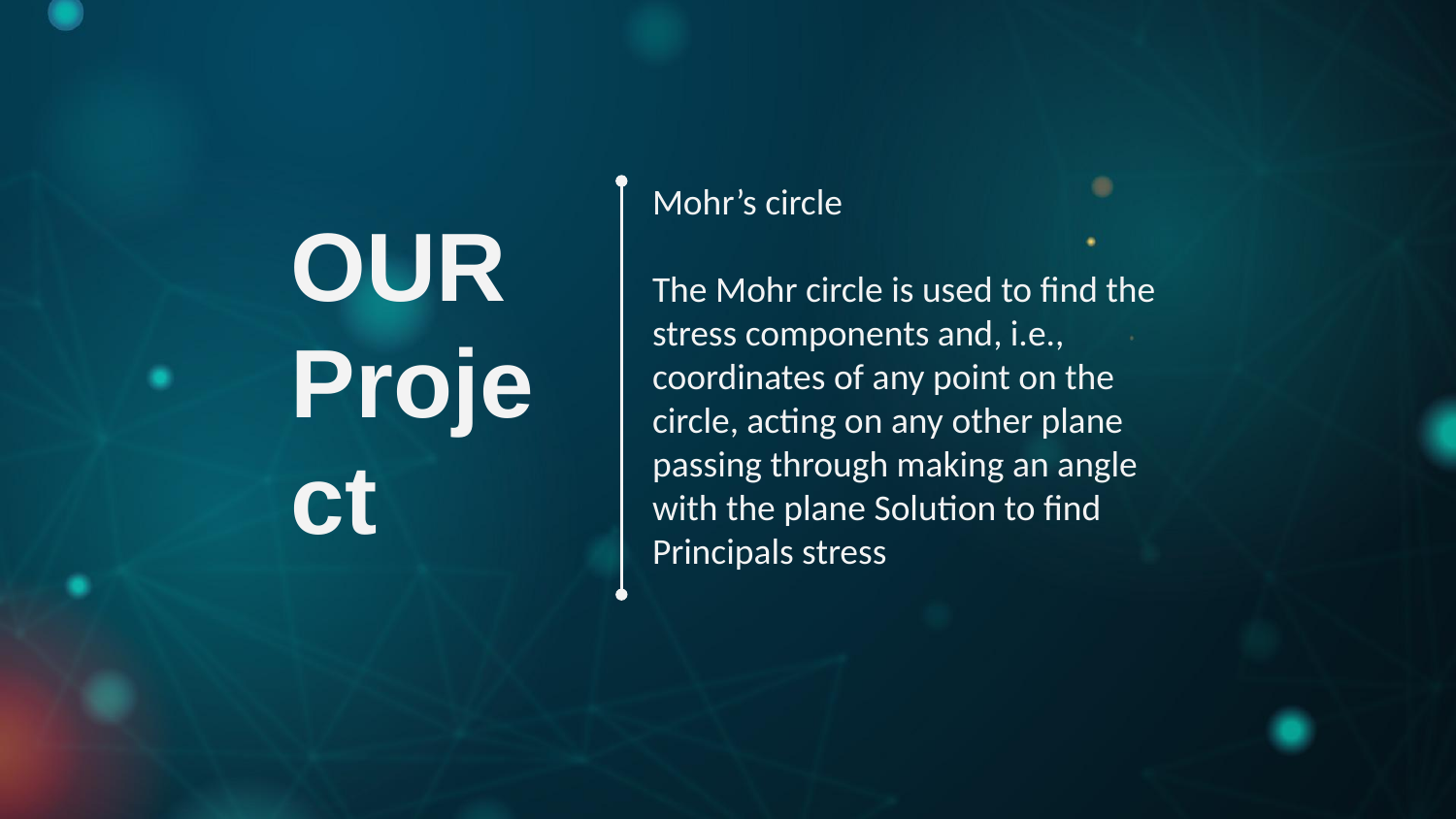

# OUR Project
Mohr’s circle

The Mohr circle is used to find the stress components and, i.e., coordinates of any point on the circle, acting on any other plane passing through making an angle with the plane Solution to find Principals stress